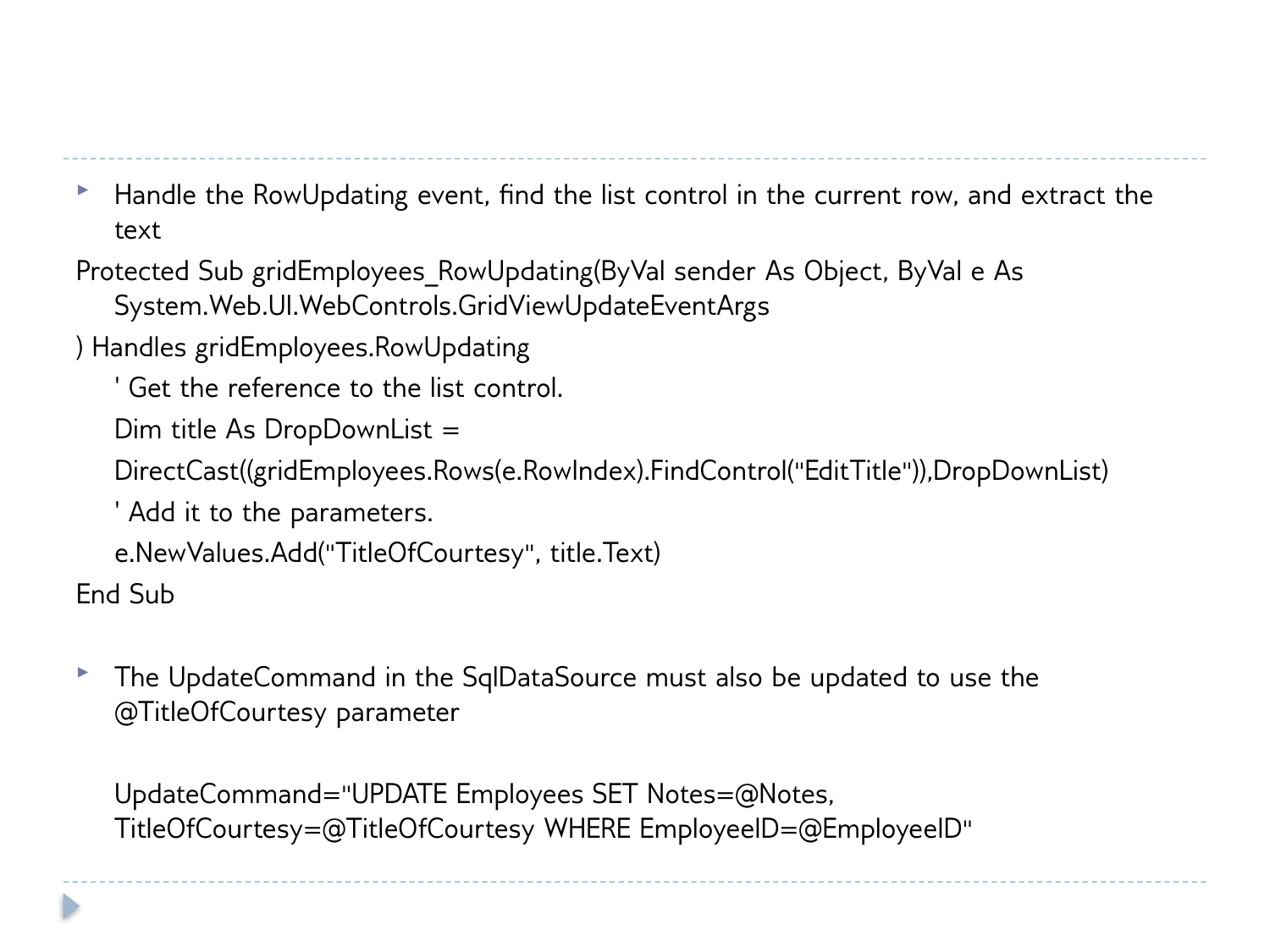

#
Handle the RowUpdating event, find the list control in the current row, and extract the text
Protected Sub gridEmployees_RowUpdating(ByVal sender As Object, ByVal e As System.Web.UI.WebControls.GridViewUpdateEventArgs
) Handles gridEmployees.RowUpdating
	' Get the reference to the list control.
	Dim title As DropDownList =
	DirectCast((gridEmployees.Rows(e.RowIndex).FindControl("EditTitle")),DropDownList)
	' Add it to the parameters.
	e.NewValues.Add("TitleOfCourtesy", title.Text)
End Sub

The UpdateCommand in the SqlDataSource must also be updated to use the @TitleOfCourtesy parameter

	UpdateCommand="UPDATE Employees SET Notes=@Notes, TitleOfCourtesy=@TitleOfCourtesy WHERE EmployeeID=@EmployeeID"